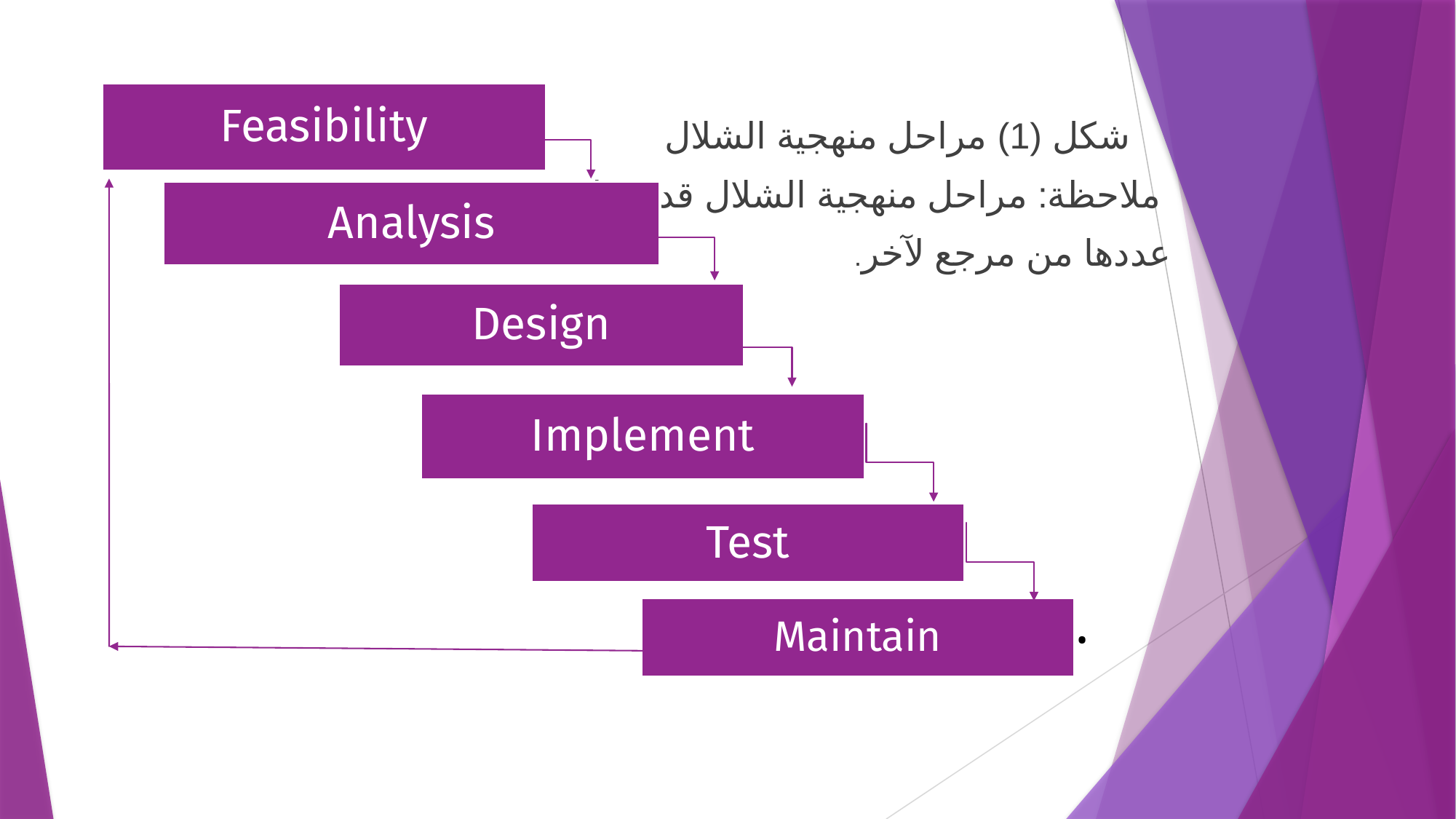

شكل (1) مراحل منهجية الشلال
                  ملاحظة: مراحل منهجية الشلال قد يختلف
                 عددها من مرجع لآخر.
Feasibility
Analysis
Design
Implement
Test
Maintain
.